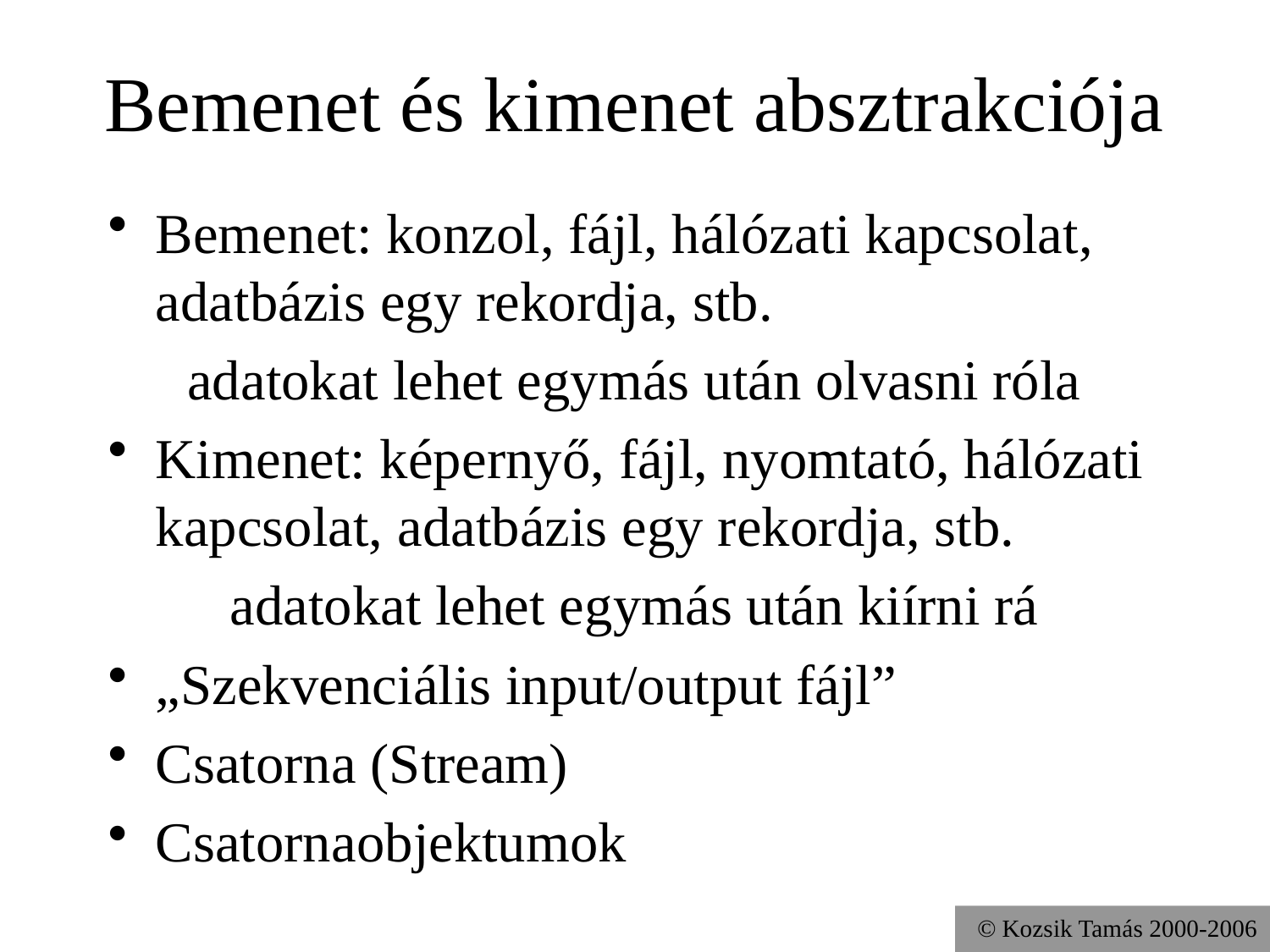

# Bemenet és kimenet absztrakciója
Bemenet: konzol, fájl, hálózati kapcsolat, adatbázis egy rekordja, stb.
adatokat lehet egymás után olvasni róla
Kimenet: képernyő, fájl, nyomtató, hálózati kapcsolat, adatbázis egy rekordja, stb.
adatokat lehet egymás után kiírni rá
„Szekvenciális input/output fájl”
Csatorna (Stream)
Csatornaobjektumok
© Kozsik Tamás 2000-2006